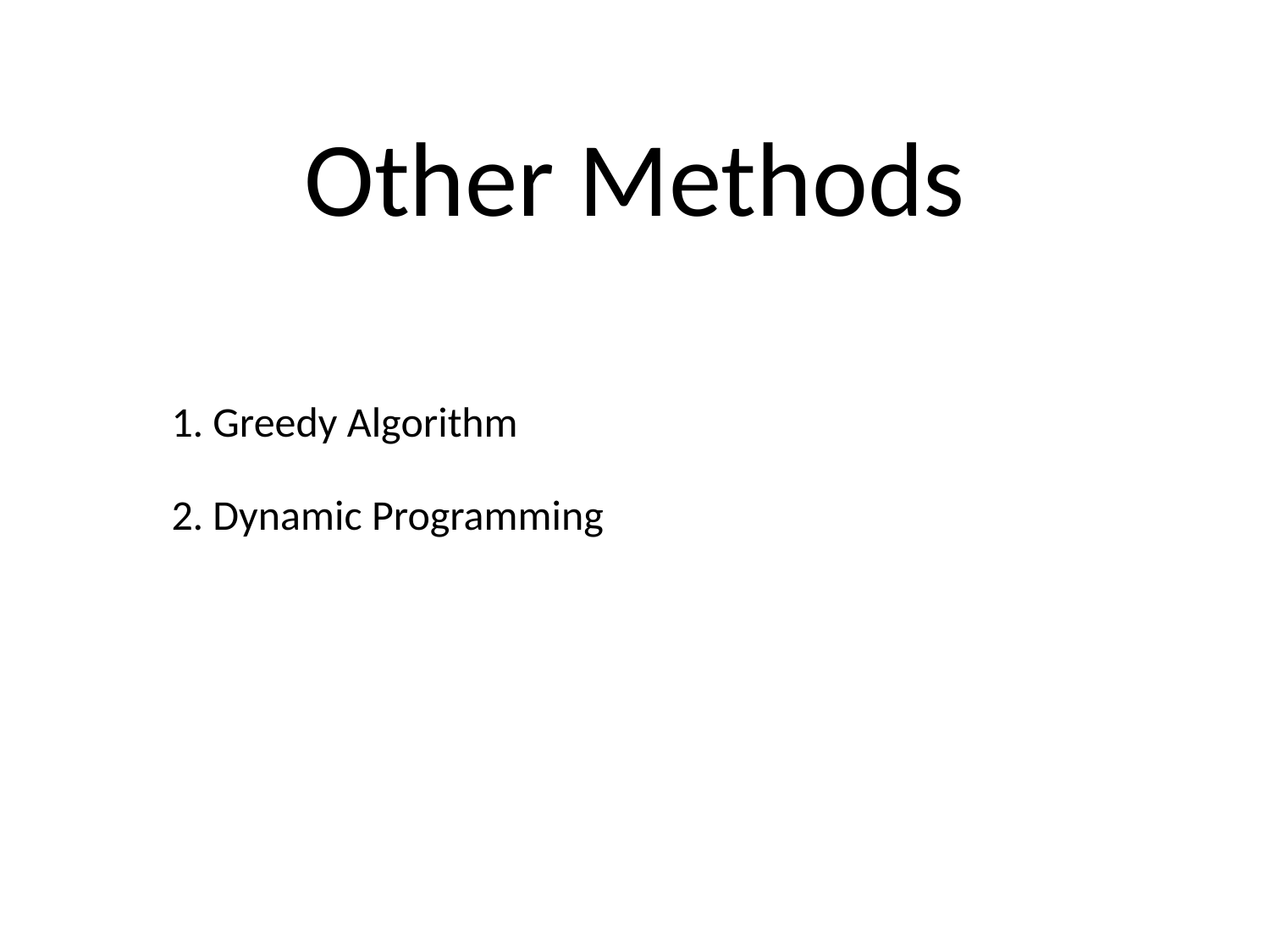

# Other Methods
1. Greedy Algorithm
2. Dynamic Programming